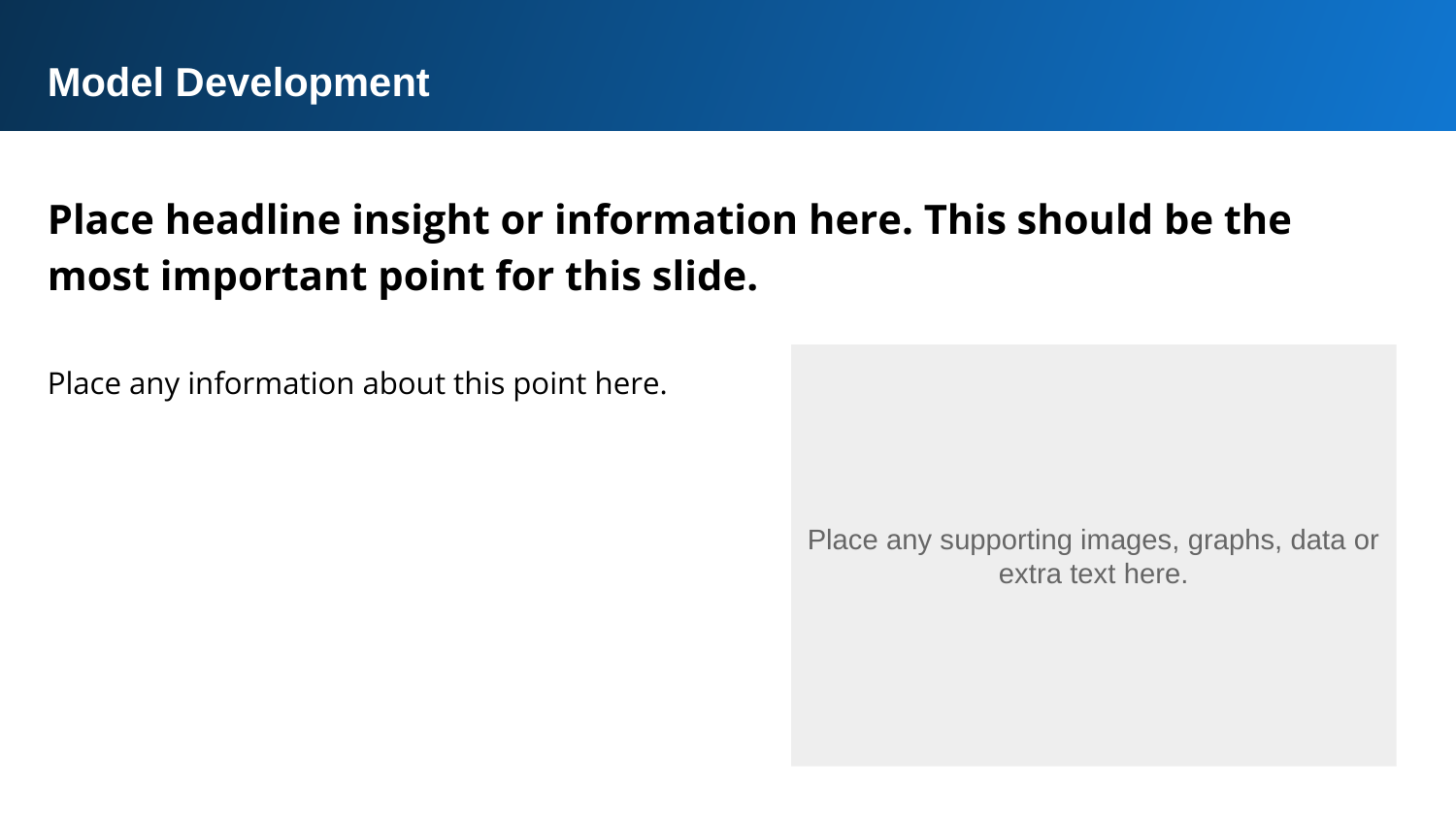

Model Development
Place headline insight or information here. This should be the most important point for this slide.
Place any information about this point here.

Place any supporting images, graphs, data or extra text here.